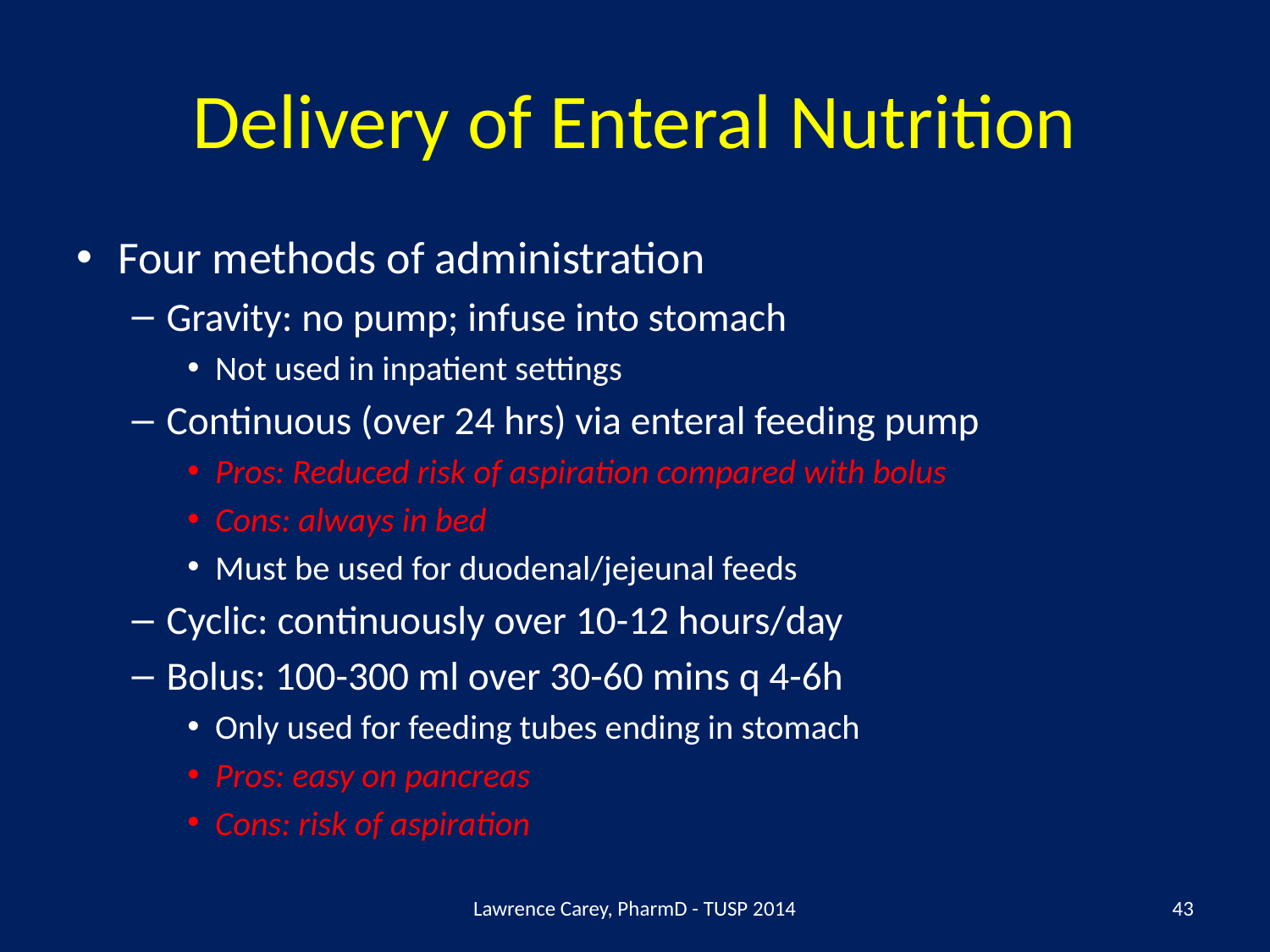

# Delivery of Enteral Nutrition
Four methods of administration
Gravity: no pump; infuse into stomach
Not used in inpatient settings
Continuous (over 24 hrs) via enteral feeding pump
Pros: Reduced risk of aspiration compared with bolus
Cons: always in bed
Must be used for duodenal/jejeunal feeds
Cyclic: continuously over 10-12 hours/day
Bolus: 100-300 ml over 30-60 mins q 4-6h
Only used for feeding tubes ending in stomach
Pros: easy on pancreas
Cons: risk of aspiration

Lawrence Carey, PharmD - TUSP 2014
43